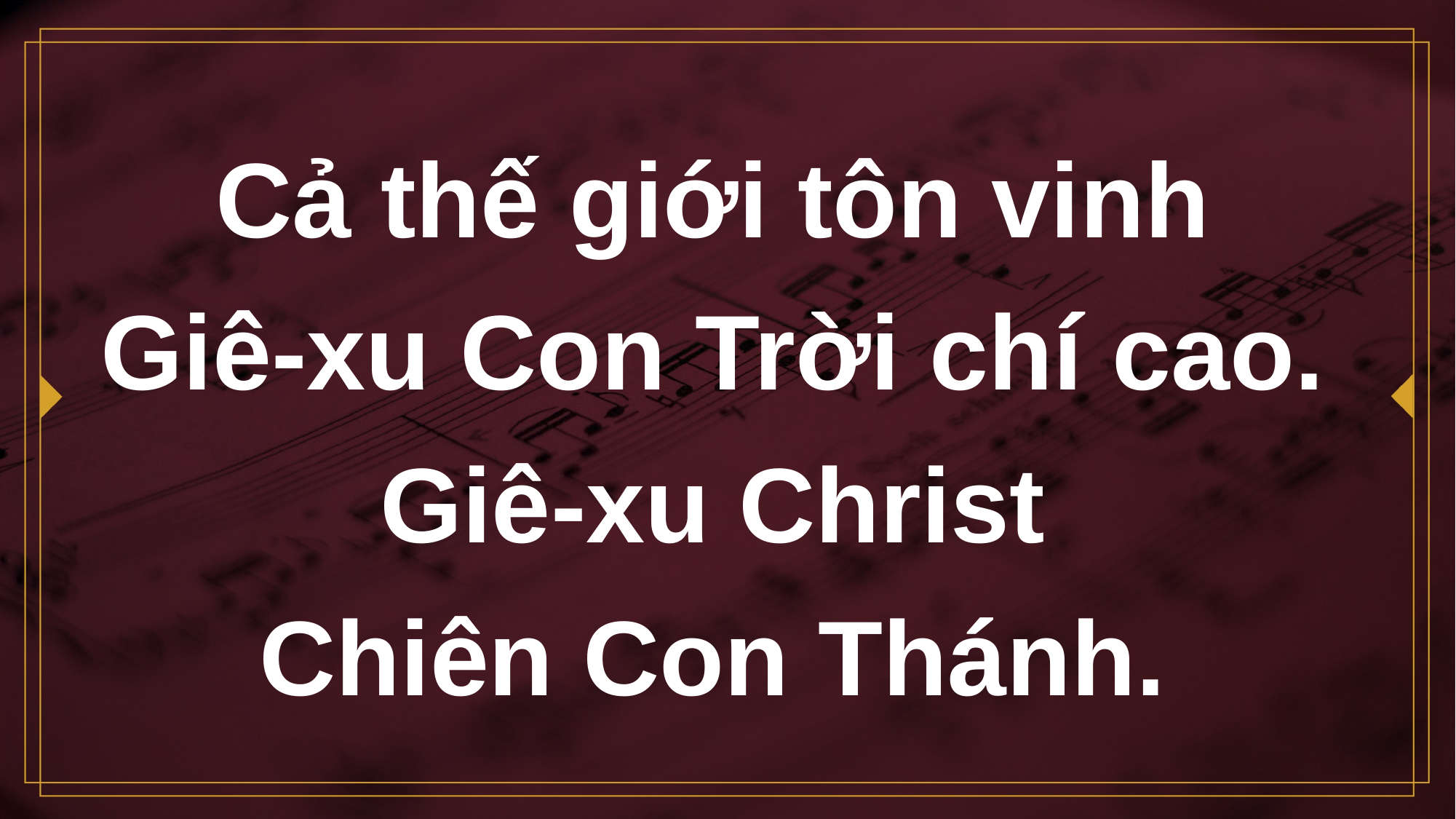

# Cả thế giới tôn vinh Giê-xu Con Trời chí cao.
Giê-xu Christ
Chiên Con Thánh.